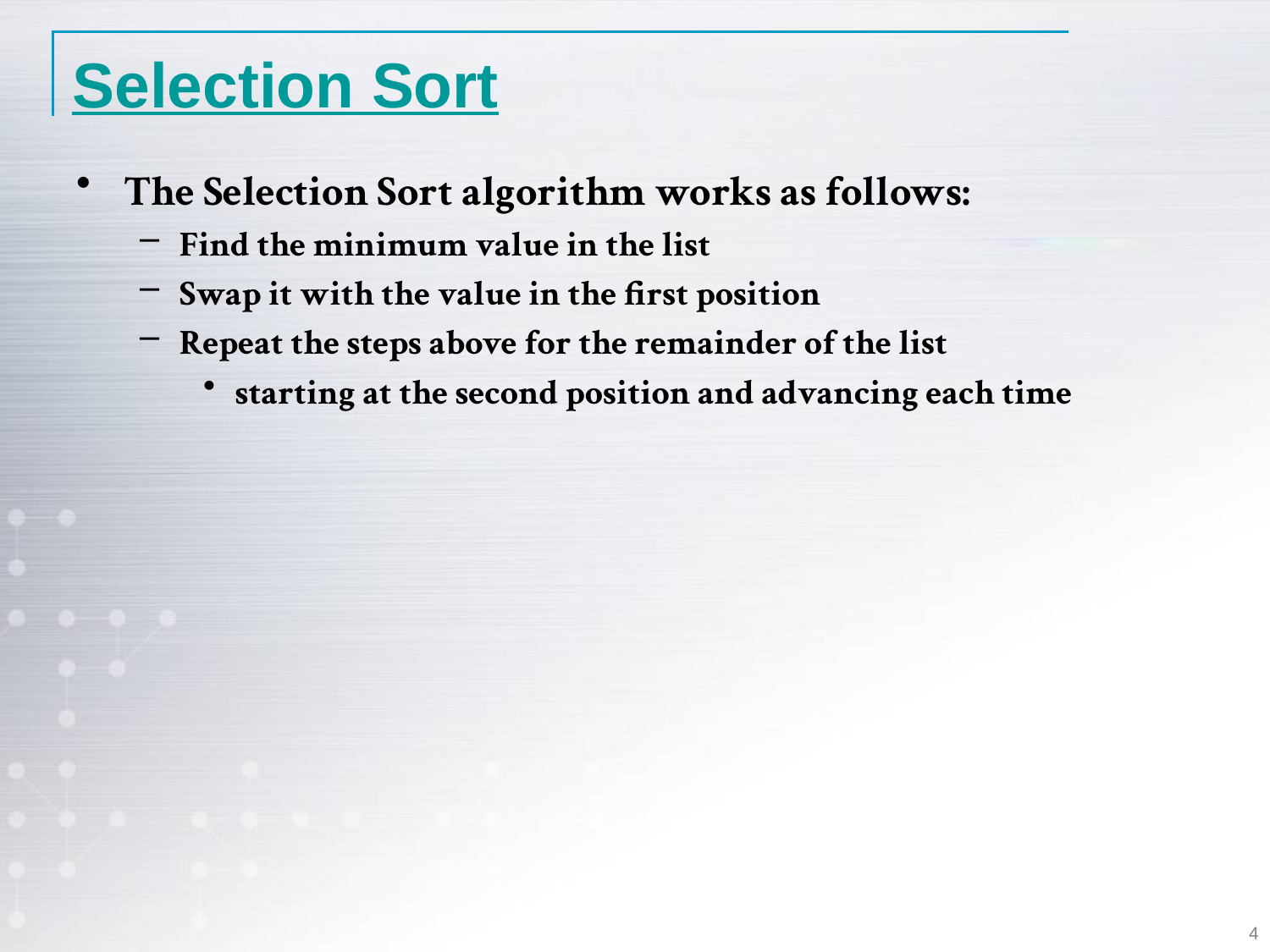

# Selection Sort
The Selection Sort algorithm works as follows:
Find the minimum value in the list
Swap it with the value in the first position
Repeat the steps above for the remainder of the list
starting at the second position and advancing each time
4